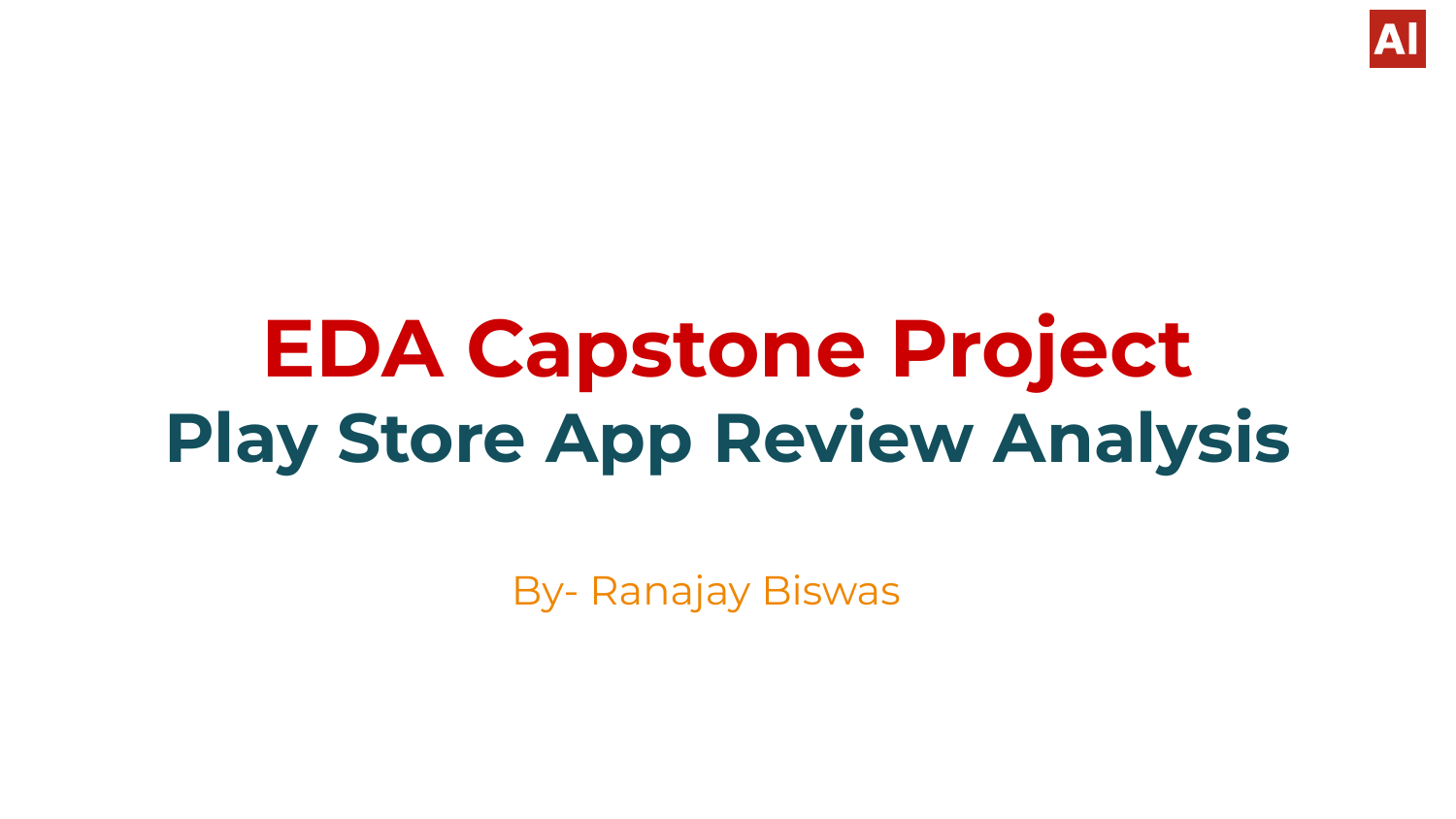

#
EDA Capstone Project
Play Store App Review Analysis
By- Ranajay Biswas